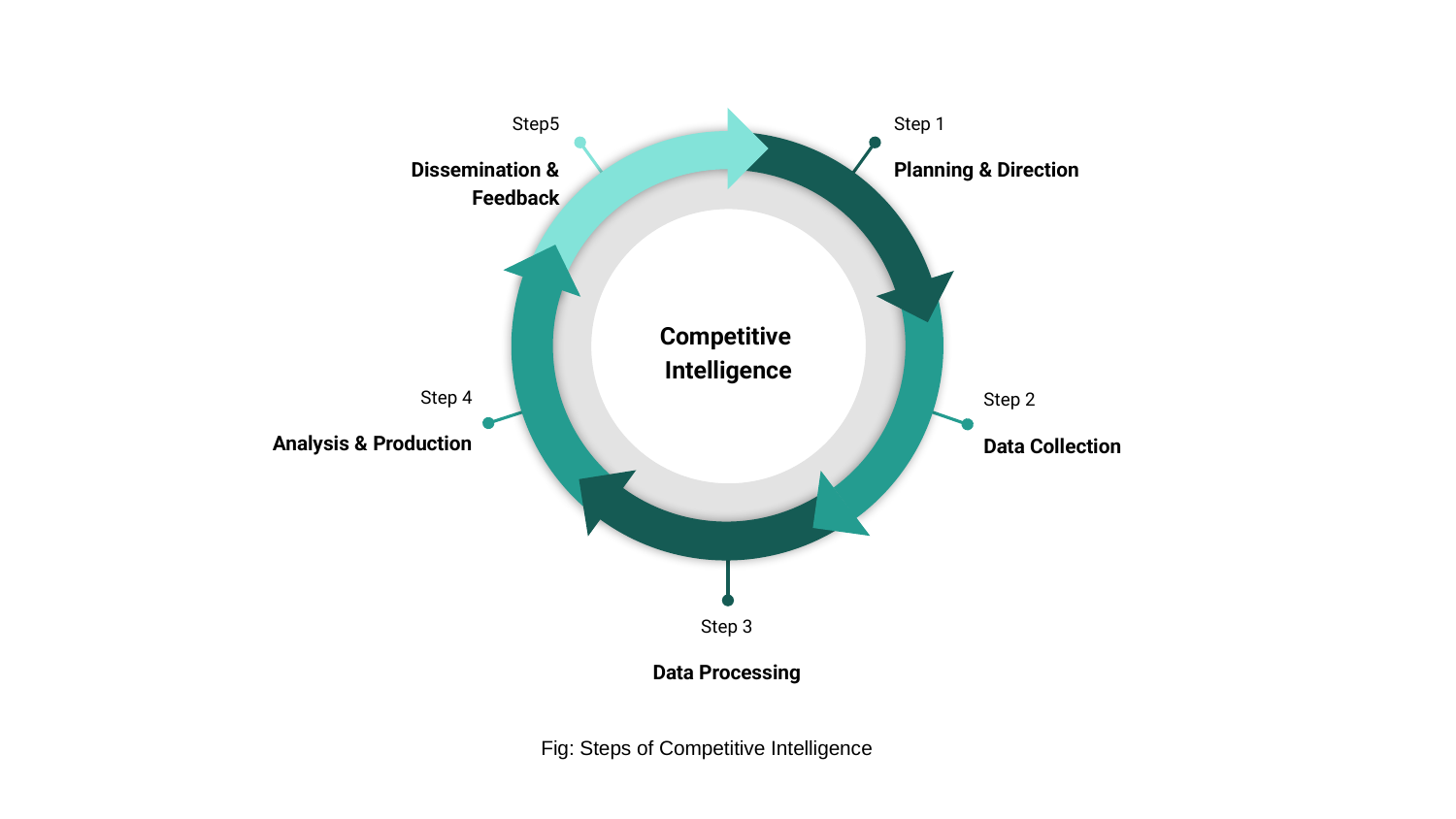

Step5

Dissemination & Feedback
Step 1

Planning & Direction

Competitive
Intelligence
Step 4

Analysis & Production
Step 2

Data Collection

Step 3

Data Processing
Fig: Steps of Competitive Intelligence